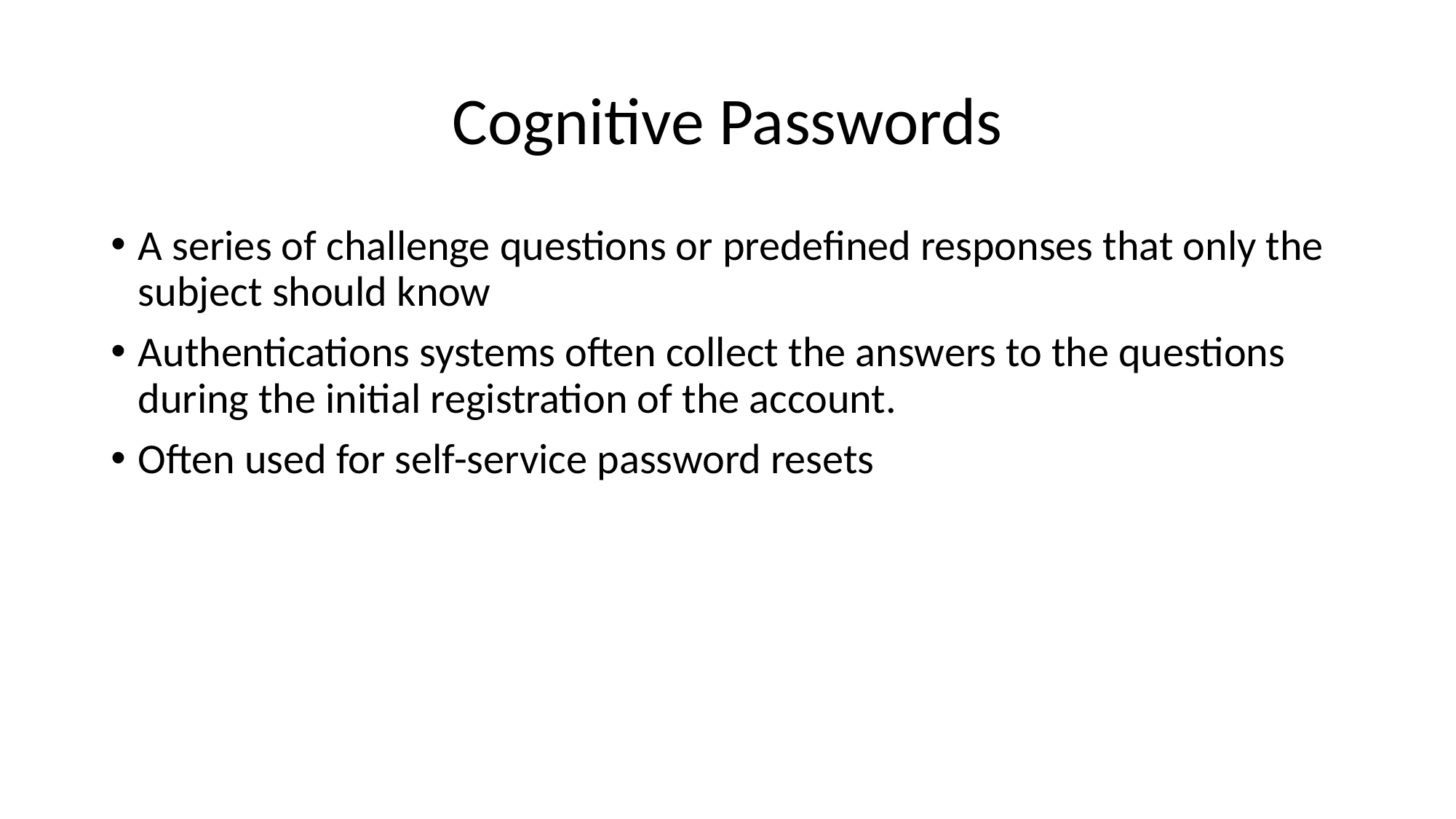

# Cognitive Passwords
A series of challenge questions or predefined responses that only the subject should know
Authentications systems often collect the answers to the questions during the initial registration of the account.
Often used for self-service password resets